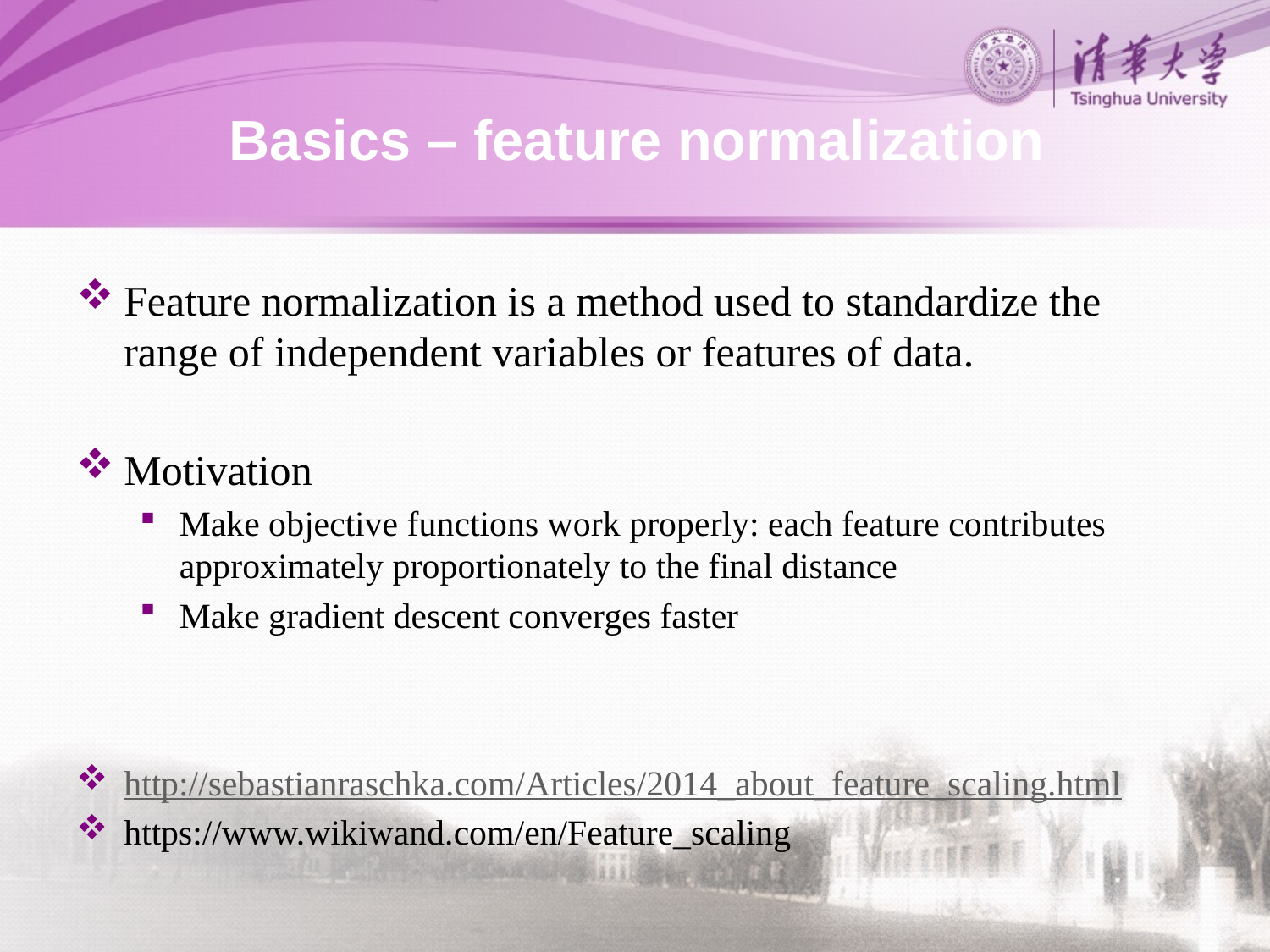

# Basics – feature normalization
Feature normalization is a method used to standardize the range of independent variables or features of data.

Motivation
Make objective functions work properly: each feature contributes approximately proportionately to the final distance
Make gradient descent converges faster

http://sebastianraschka.com/Articles/2014_about_feature_scaling.html
https://www.wikiwand.com/en/Feature_scaling